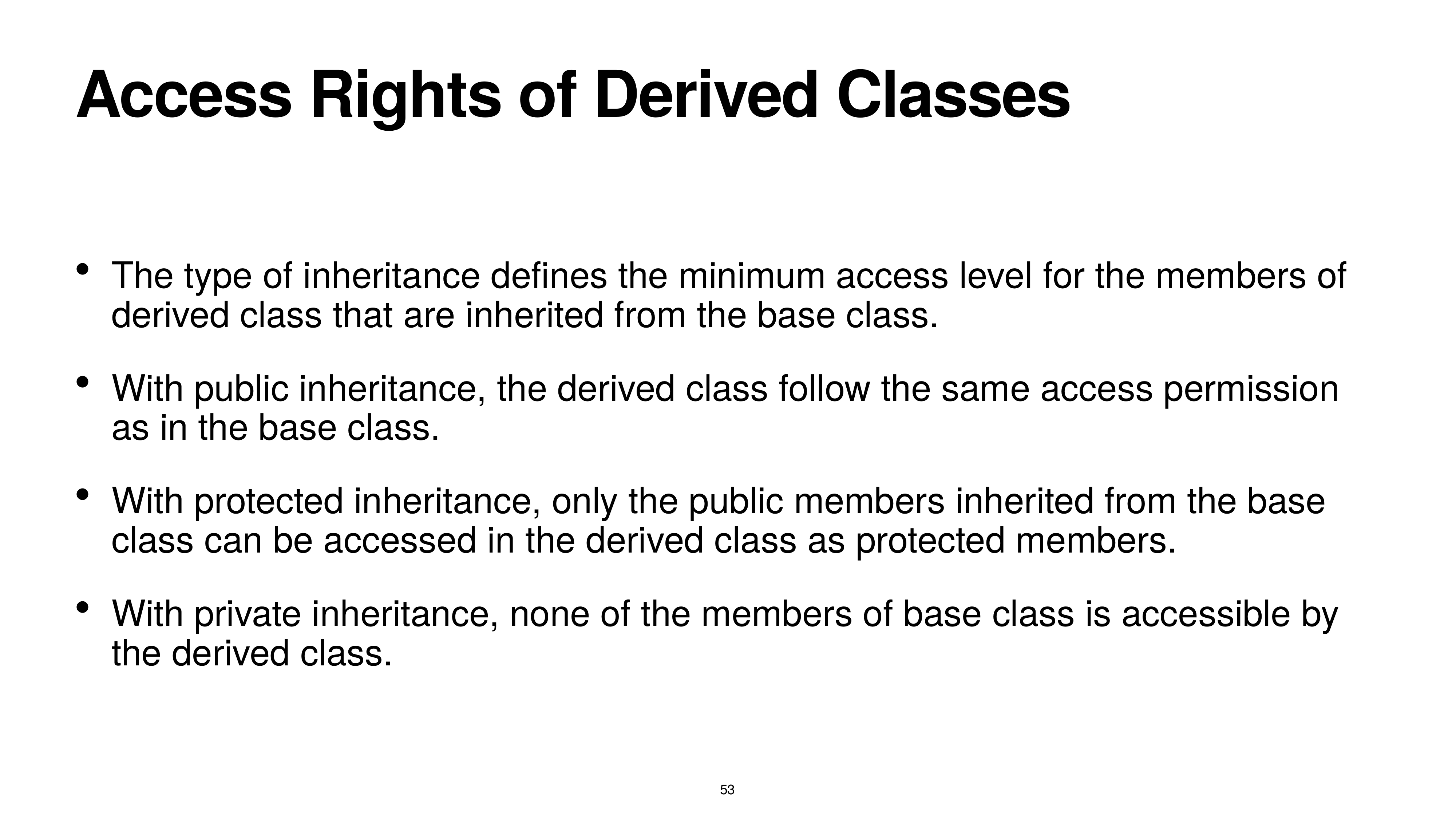

# Access Rights of Derived Classes

The type of inheritance defines the minimum access level for the members of derived class that are inherited from the base class.
With public inheritance, the derived class follow the same access permission as in the base class.
With protected inheritance, only the public members inherited from the base class can be accessed in the derived class as protected members.
With private inheritance, none of the members of base class is accessible by the derived class.
53